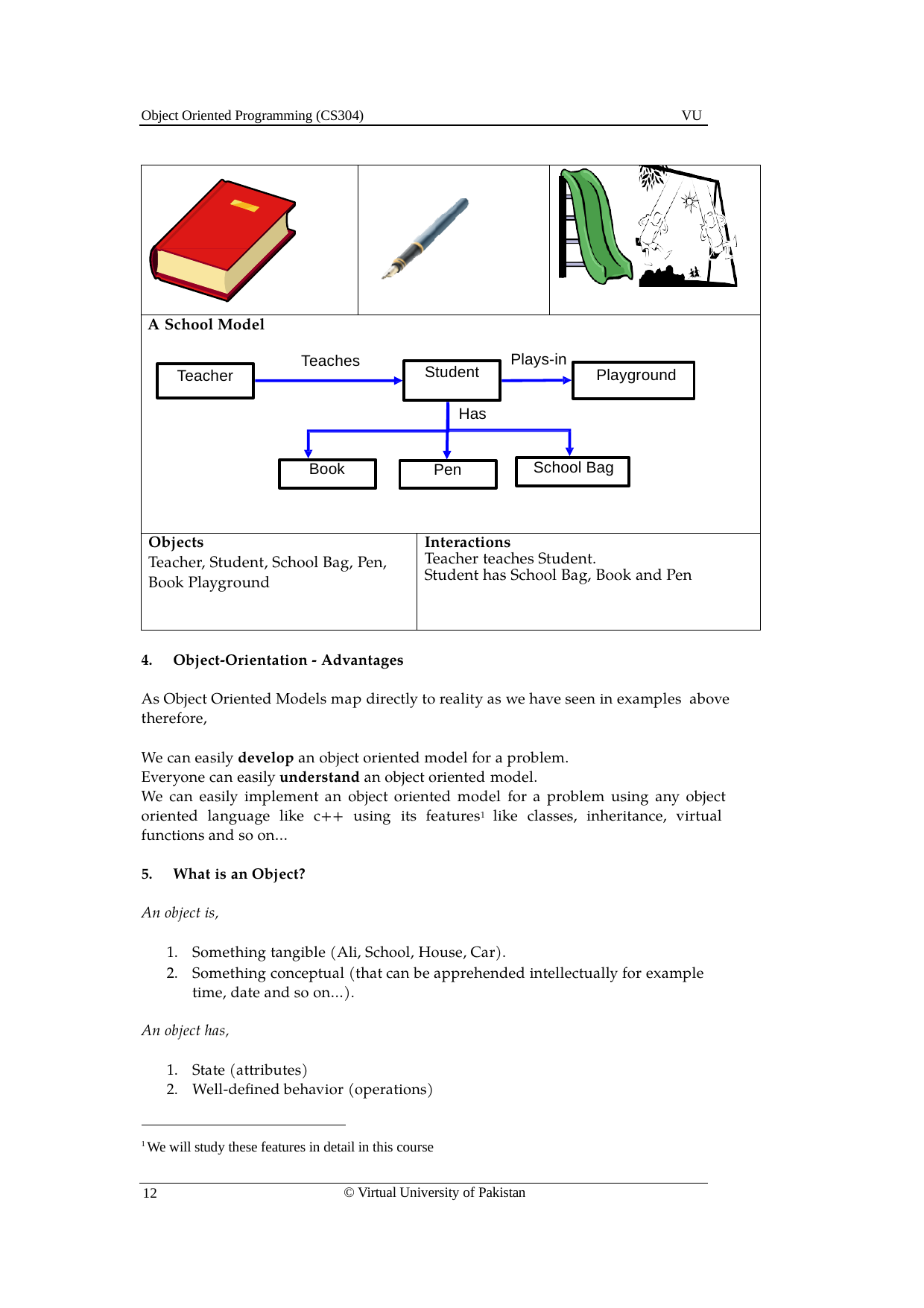

Object Oriented Programming (CS304)
VU

|  |  |  |  |  |  |
| --- | --- | --- | --- | --- | --- |
| A School Model Teacher | Teaches Book |  | Student Has Pen | Plays-in Playground School Bag |  |
| Objects Teacher, Student, School Bag, Pen, Book Playground |  |  | Interactions Teacher teaches Student. Student has School Bag, Book and Pen |  |  |

Object-Orientation - Advantages

As Object Oriented Models map directly to reality as we have seen in examples  above therefore,

We can easily develop an object oriented model for a problem.  Everyone can easily understand an object oriented model.
We can easily implement an object oriented model for a problem using any object  oriented language like c++ using its features1 like classes, inheritance, virtual  functions and so on…

What is an Object?

An object is,

Something tangible (Ali, School, House, Car).
Something conceptual (that can be apprehended intellectually for example  time, date and so on…).

An object has,

State (attributes)
Well-defined behavior (operations)

1 We will study these features in detail in this course

© Virtual University of Pakistan

12